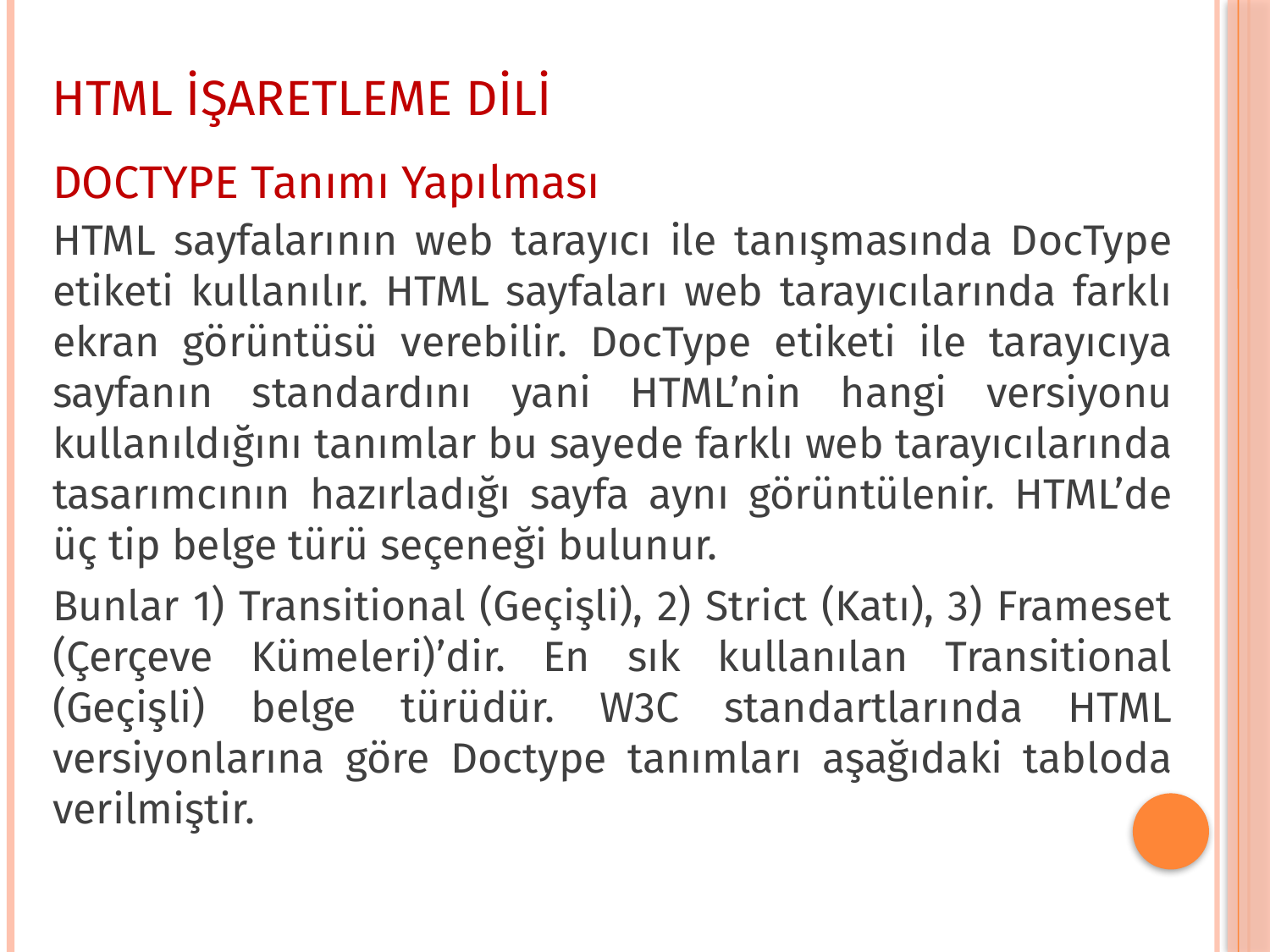

HTML İŞARETLEME DİLİ
DOCTYPE Tanımı Yapılması
HTML sayfalarının web tarayıcı ile tanışmasında DocType etiketi kullanılır. HTML sayfaları web tarayıcılarında farklı ekran görüntüsü verebilir. DocType etiketi ile tarayıcıya sayfanın standardını yani HTML’nin hangi versiyonu kullanıldığını tanımlar bu sayede farklı web tarayıcılarında tasarımcının hazırladığı sayfa aynı görüntülenir. HTML’de üç tip belge türü seçeneği bulunur.
Bunlar 1) Transitional (Geçişli), 2) Strict (Katı), 3) Frameset (Çerçeve Kümeleri)’dir. En sık kullanılan Transitional (Geçişli) belge türüdür. W3C standartlarında HTML versiyonlarına göre Doctype tanımları aşağıdaki tabloda verilmiştir.